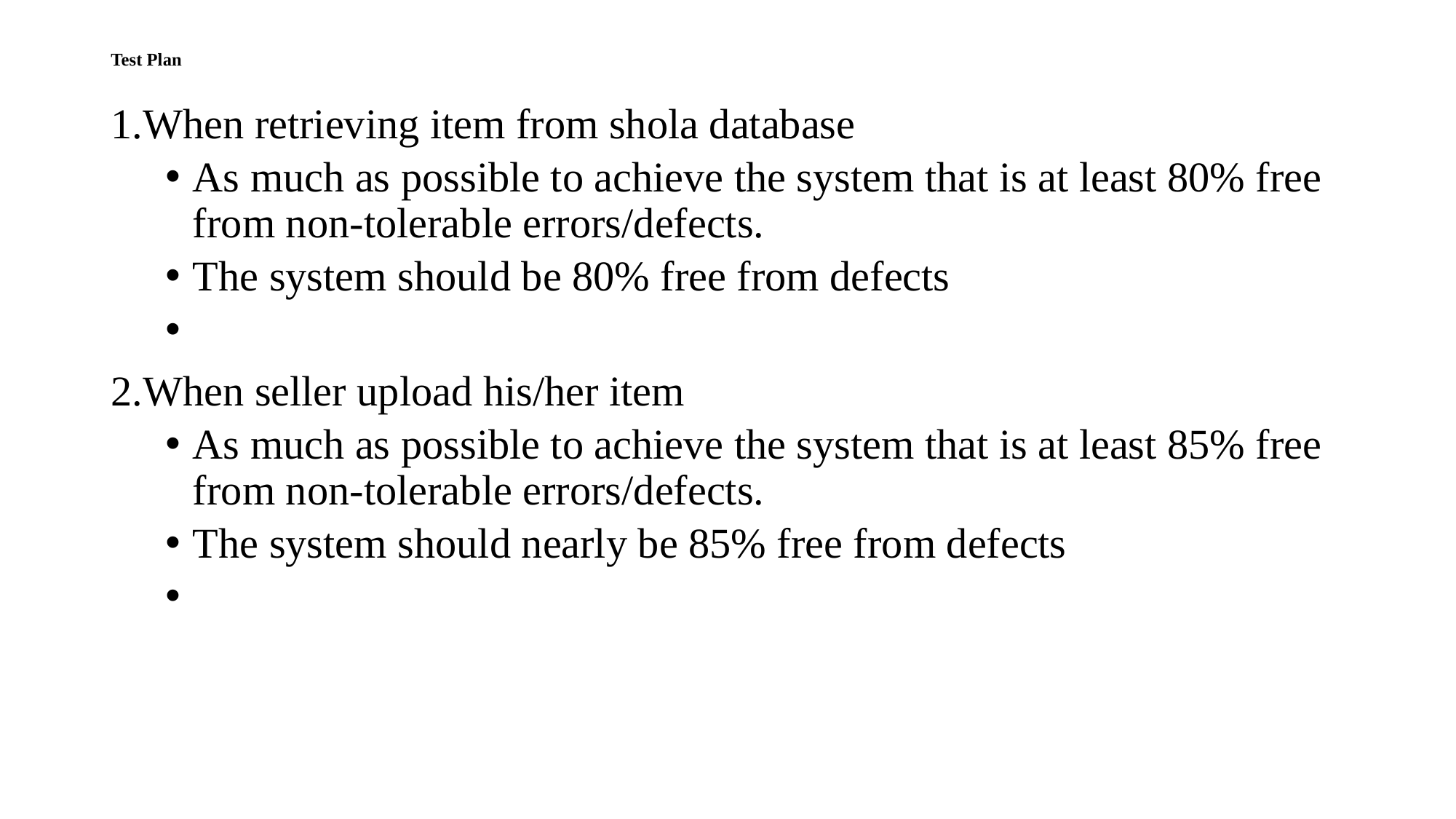

# Test Plan
1.When retrieving item from shola database
As much as possible to achieve the system that is at least 80% free from non-tolerable errors/defects.
The system should be 80% free from defects

2.When seller upload his/her item
As much as possible to achieve the system that is at least 85% free from non-tolerable errors/defects.
The system should nearly be 85% free from defects